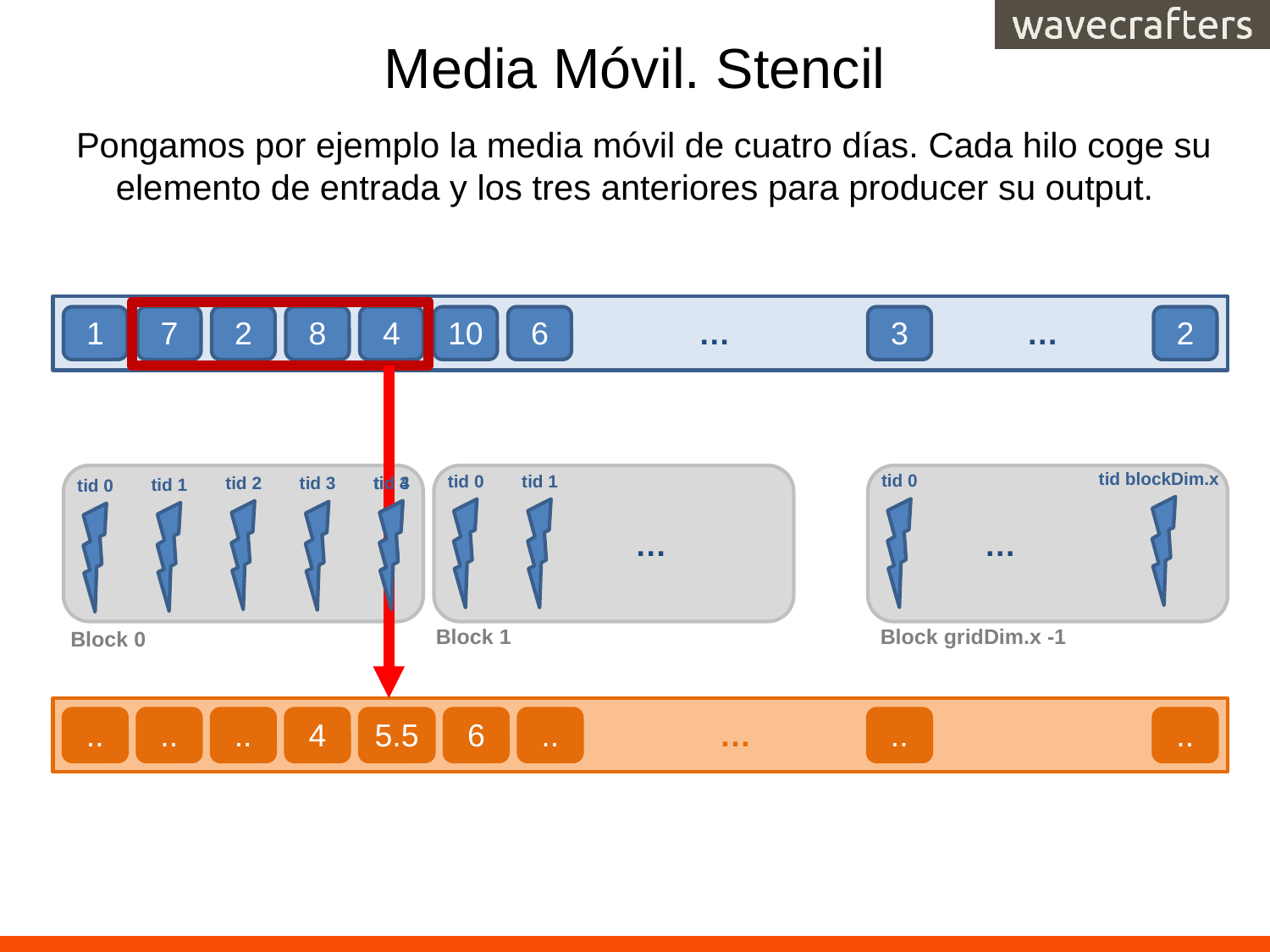

# Media Móvil. Stencil
Pongamos por ejemplo la media móvil de cuatro días. Cada hilo coge su elemento de entrada y los tres anteriores para producer su output.

1

7

2

8

4

10

6
…

3
…

2
tid blockDim.x

tid 0

tid 0

tid 1

tid 4

v
tid 2

tid 3

tid 3

tid 1

tid 0

…
…
Block 1
Block gridDim.x -1
Block 0

..

..

..

4

5.5

6

..
…

..

..